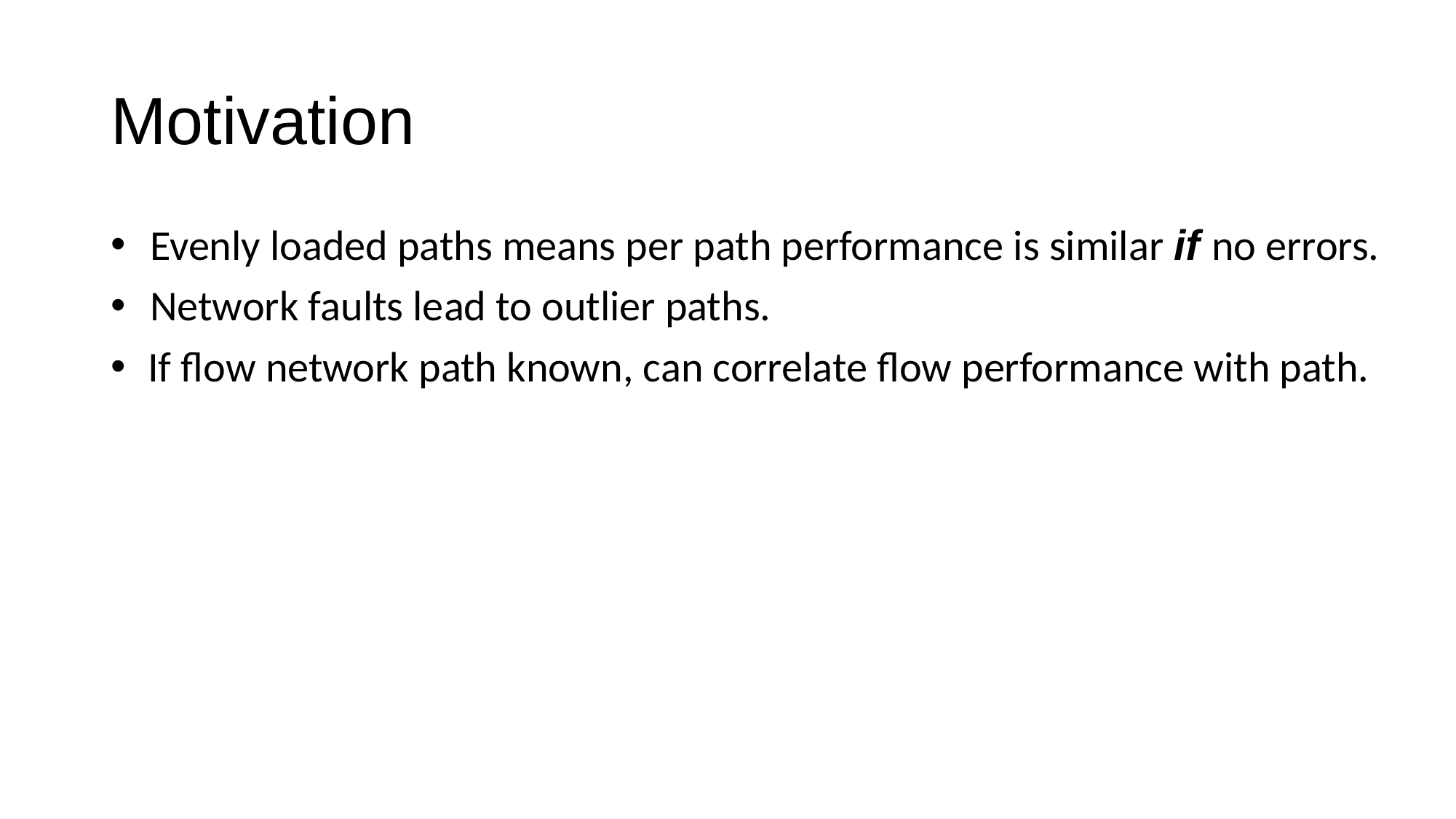

# Motivation
 Evenly loaded paths means per path performance is similar if no errors.
 Network faults lead to outlier paths.
 If flow network path known, can correlate flow performance with path.